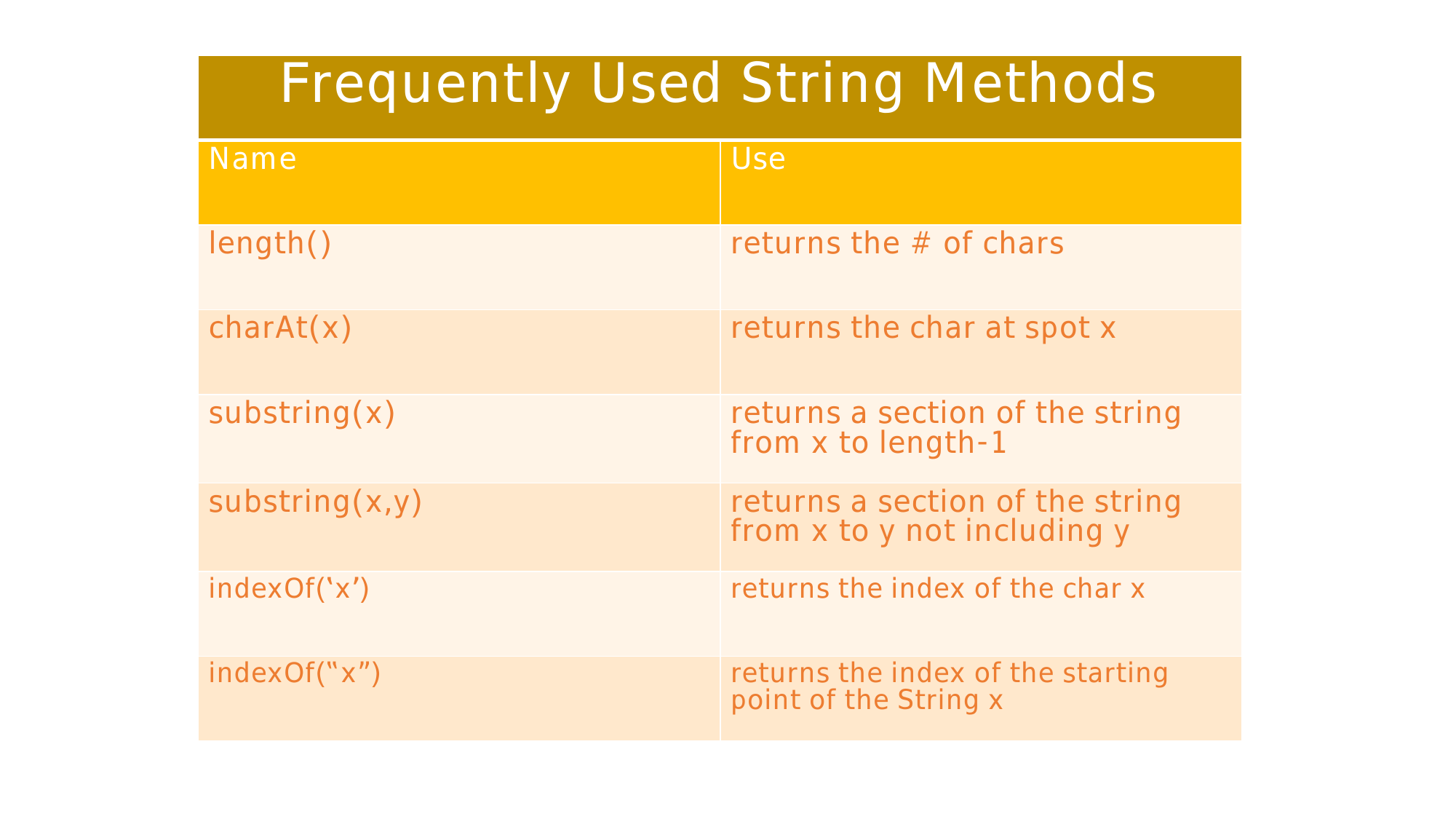

| Frequently Used String Methods |  |
| --- | --- |
| Name | Use |
| length() | returns the # of chars |
| charAt(x) | returns the char at spot x |
| substring(x) | returns a section of the string from x to length-1 |
| substring(x,y) | returns a section of the string from x to y not including y |
| indexOf(‘x’) | returns the index of the char x |
| indexOf(“x”) | returns the index of the starting point of the String x |